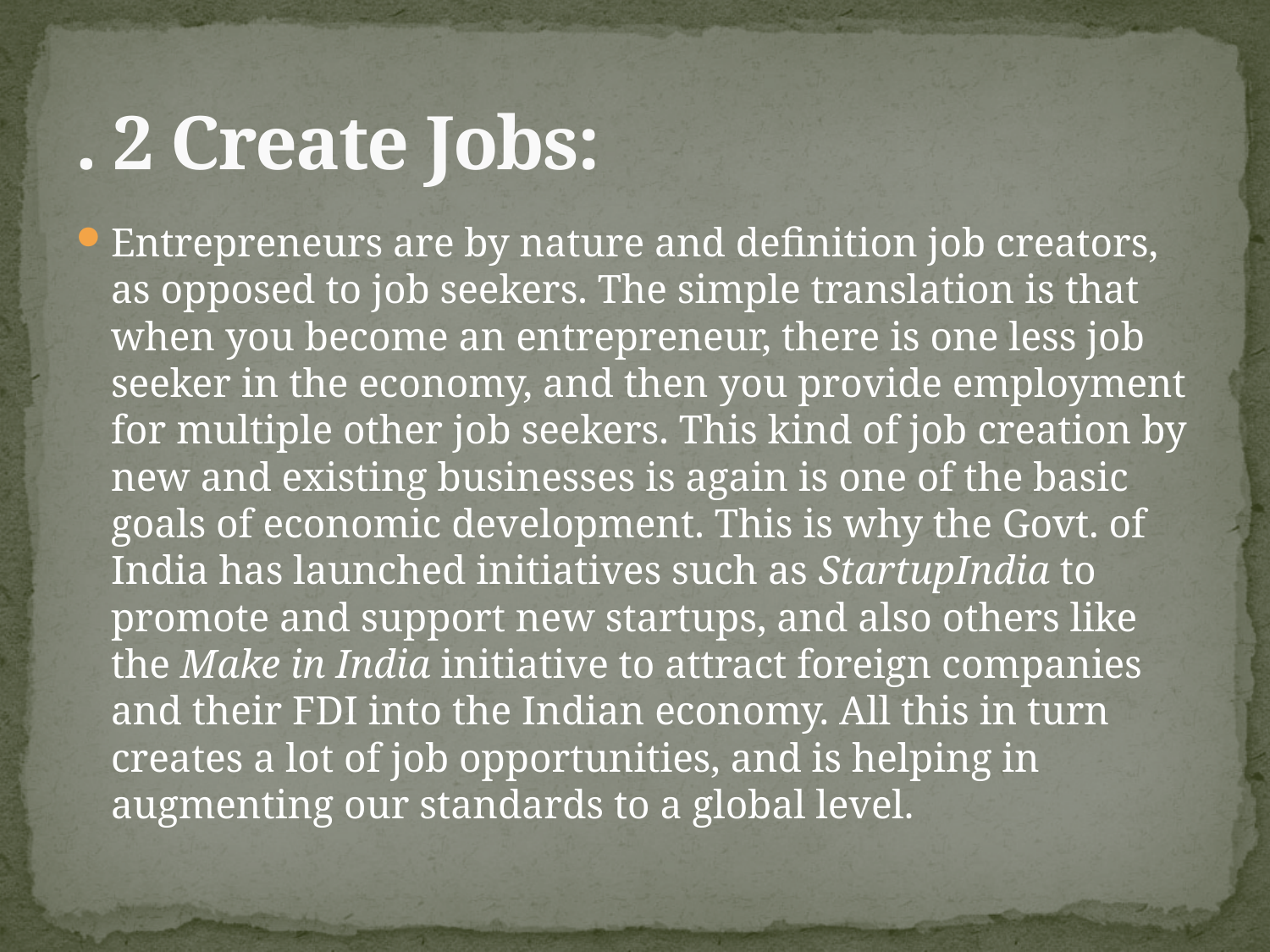

# . 2 Create Jobs:
Entrepreneurs are by nature and definition job creators, as opposed to job seekers. The simple translation is that when you become an entrepreneur, there is one less job seeker in the economy, and then you provide employment for multiple other job seekers. This kind of job creation by new and existing businesses is again is one of the basic goals of economic development. This is why the Govt. of India has launched initiatives such as StartupIndia to promote and support new startups, and also others like the Make in India initiative to attract foreign companies and their FDI into the Indian economy. All this in turn creates a lot of job opportunities, and is helping in augmenting our standards to a global level.